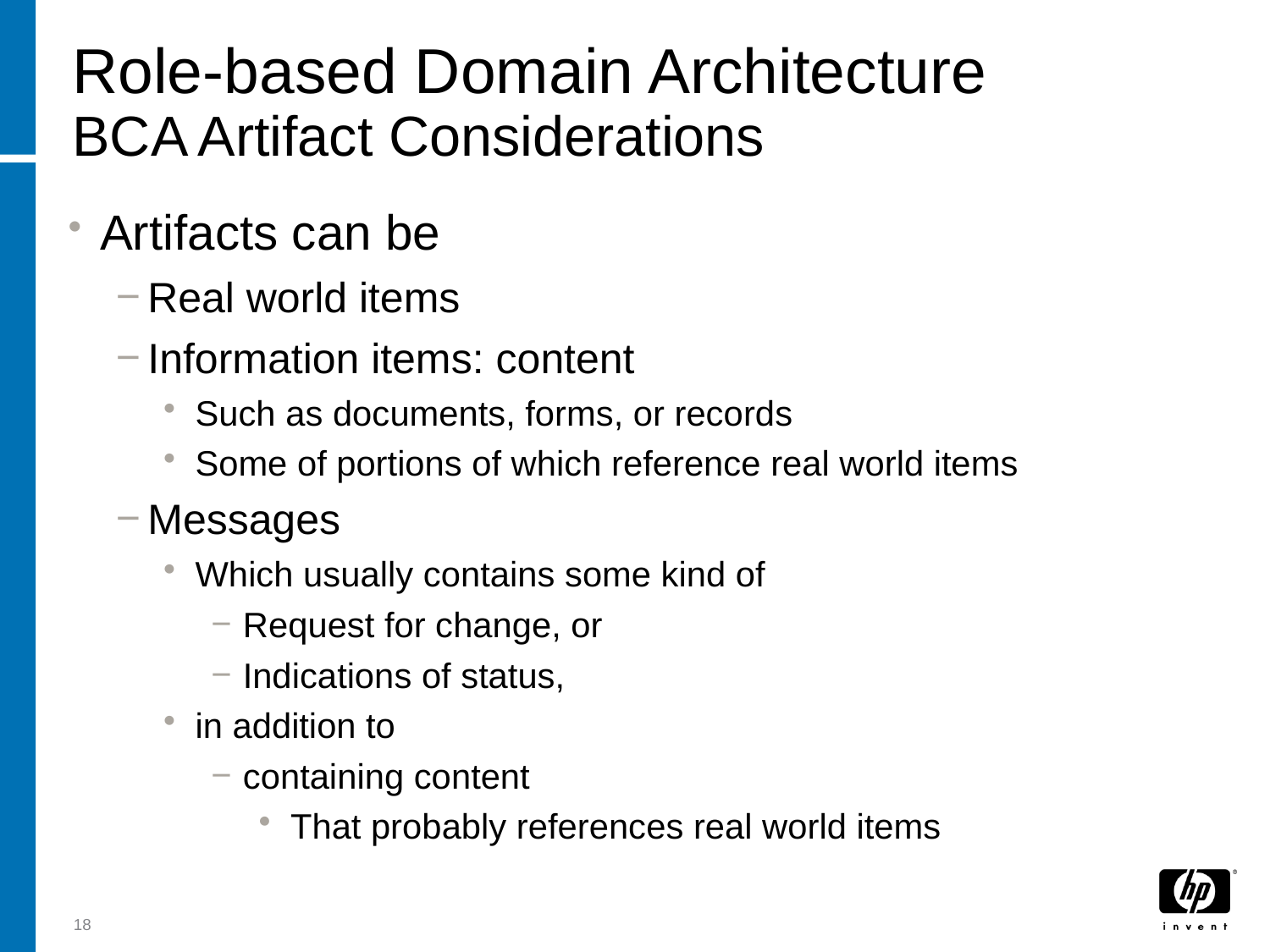

# Role-based Domain Architecture BCA Artifact Considerations
Artifacts can be
Real world items
Information items: content
Such as documents, forms, or records
Some of portions of which reference real world items
Messages
Which usually contains some kind of
Request for change, or
Indications of status,
in addition to
containing content
That probably references real world items
18